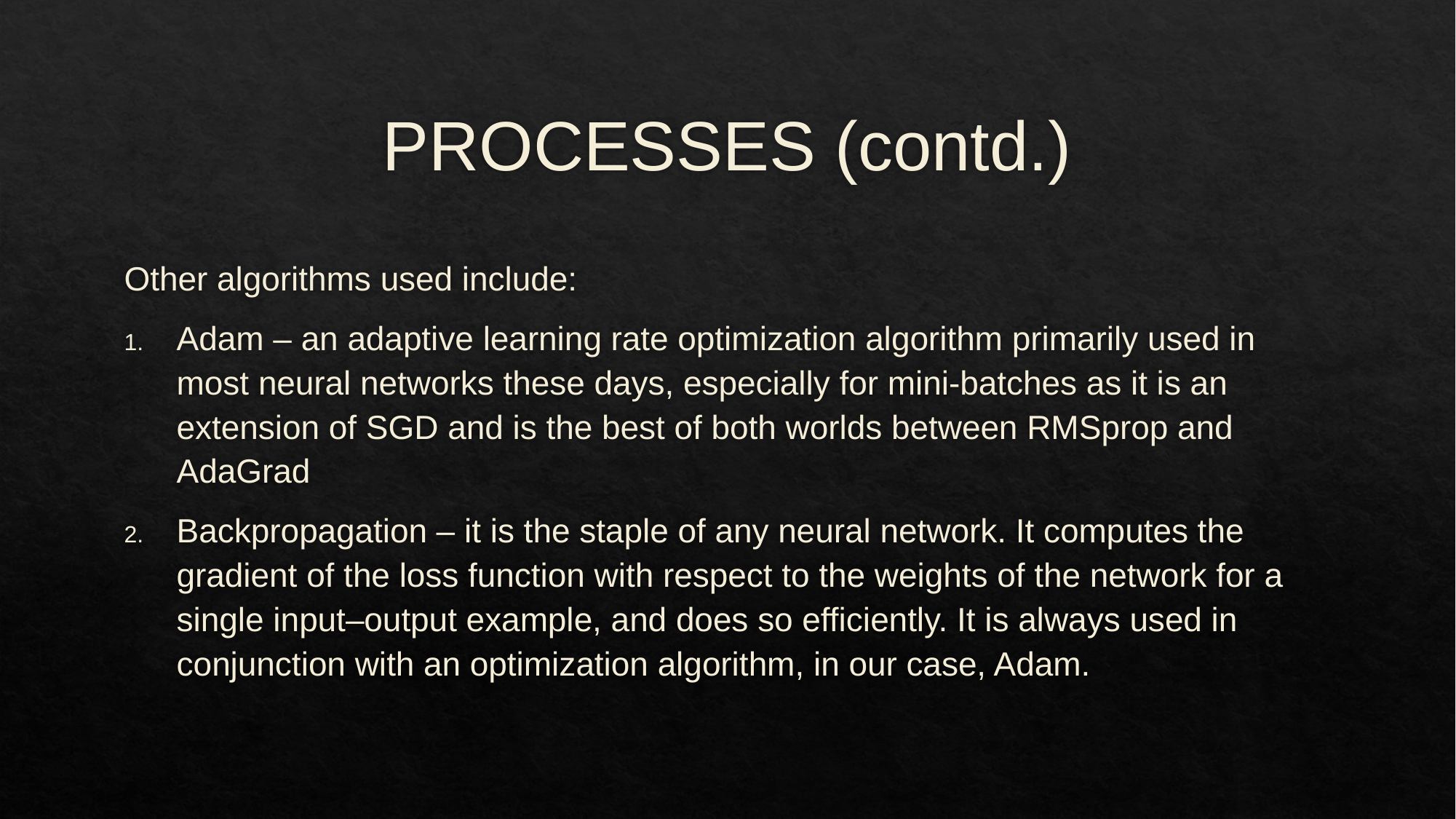

# PROCESSES (contd.)
Other algorithms used include:
Adam – an adaptive learning rate optimization algorithm primarily used in most neural networks these days, especially for mini-batches as it is an extension of SGD and is the best of both worlds between RMSprop and AdaGrad
Backpropagation – it is the staple of any neural network. It computes the gradient of the loss function with respect to the weights of the network for a single input–output example, and does so efficiently. It is always used in conjunction with an optimization algorithm, in our case, Adam.